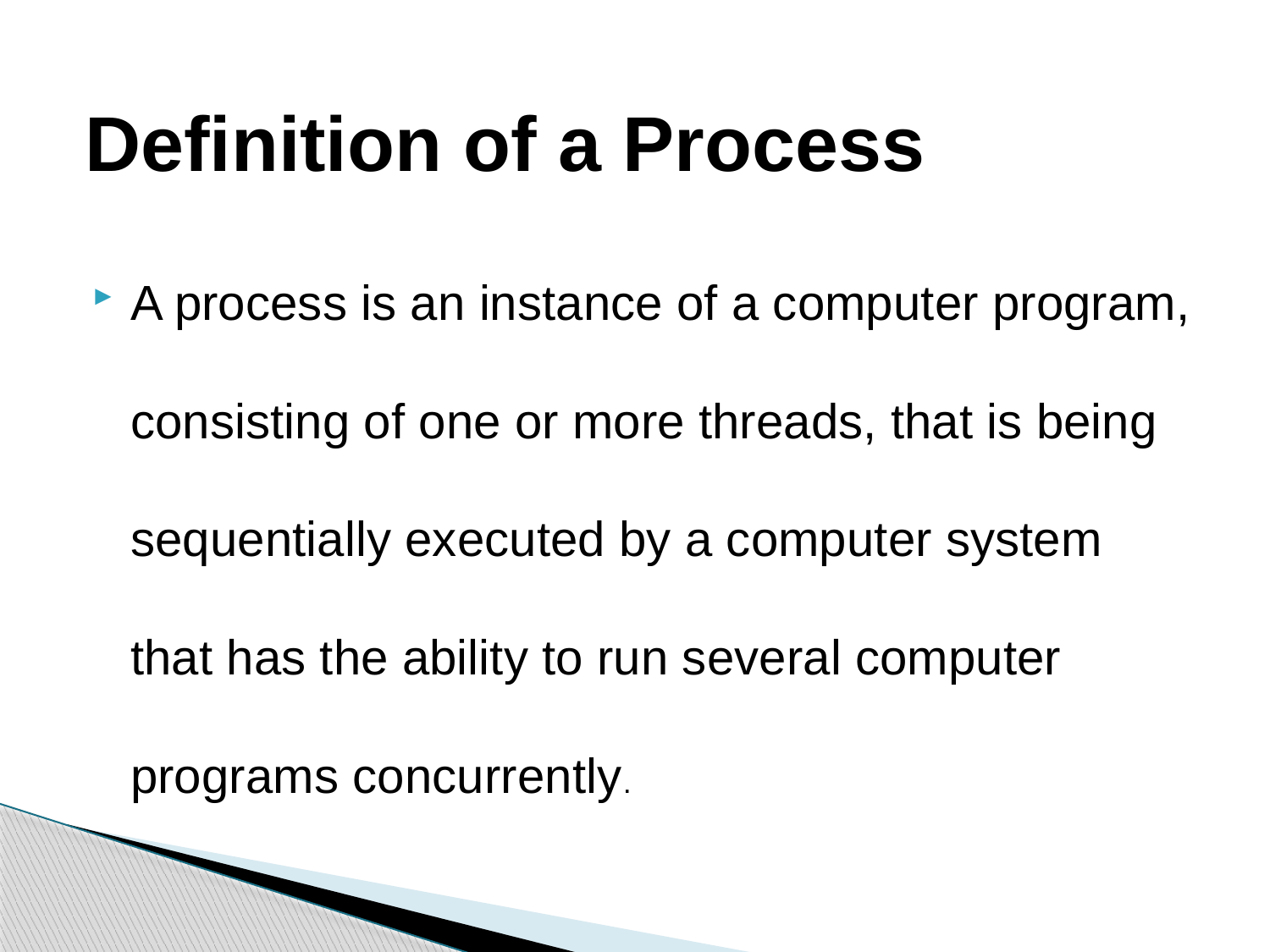

# Definition of a Process
A process is an instance of a computer program, consisting of one or more threads, that is being sequentially executed by a computer system that has the ability to run several computer programs concurrently.